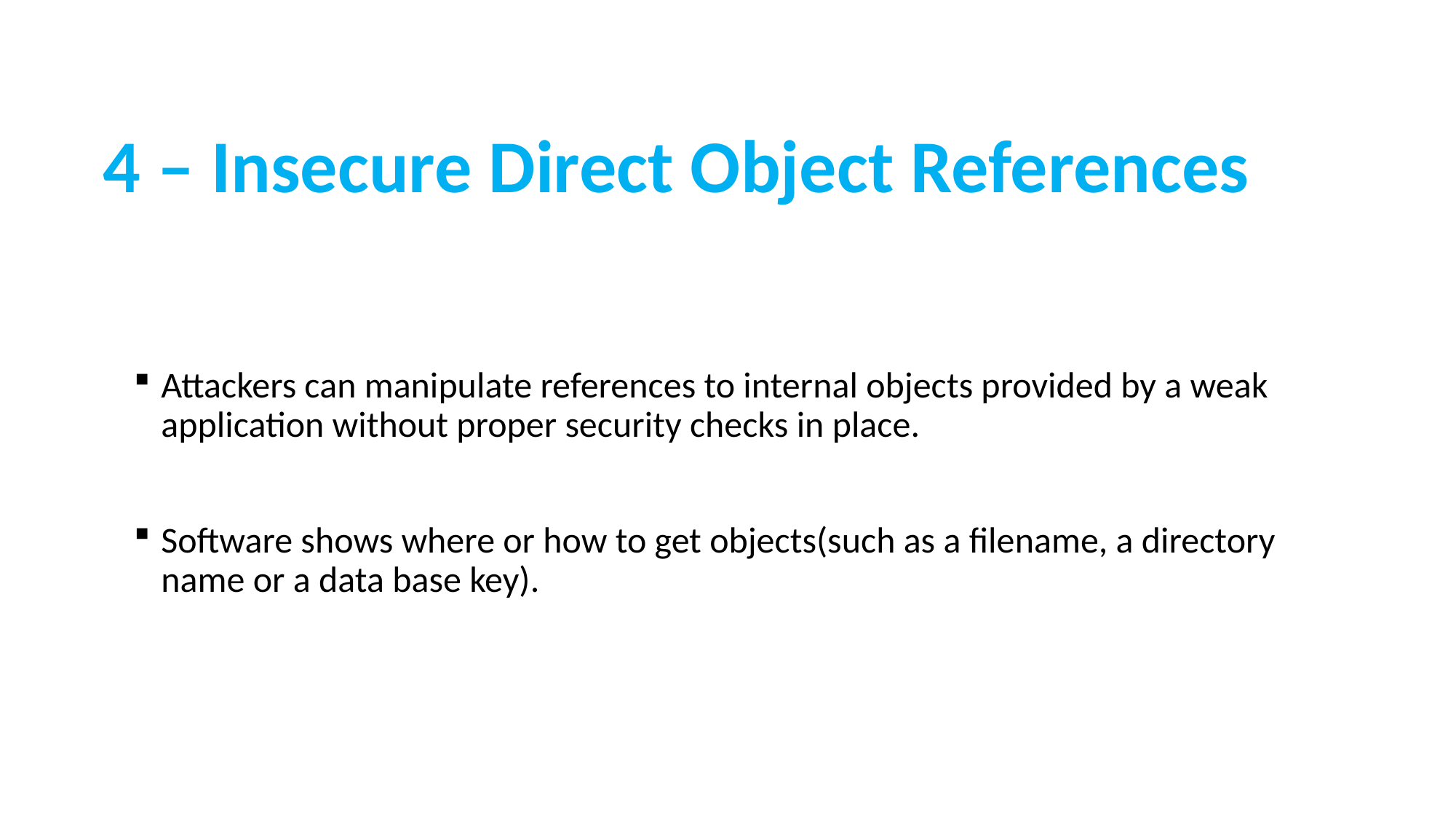

# 4 – Insecure Direct Object References
Attackers can manipulate references to internal objects provided by a weak application without proper security checks in place.

Software shows where or how to get objects(such as a filename, a directory name or a data base key).